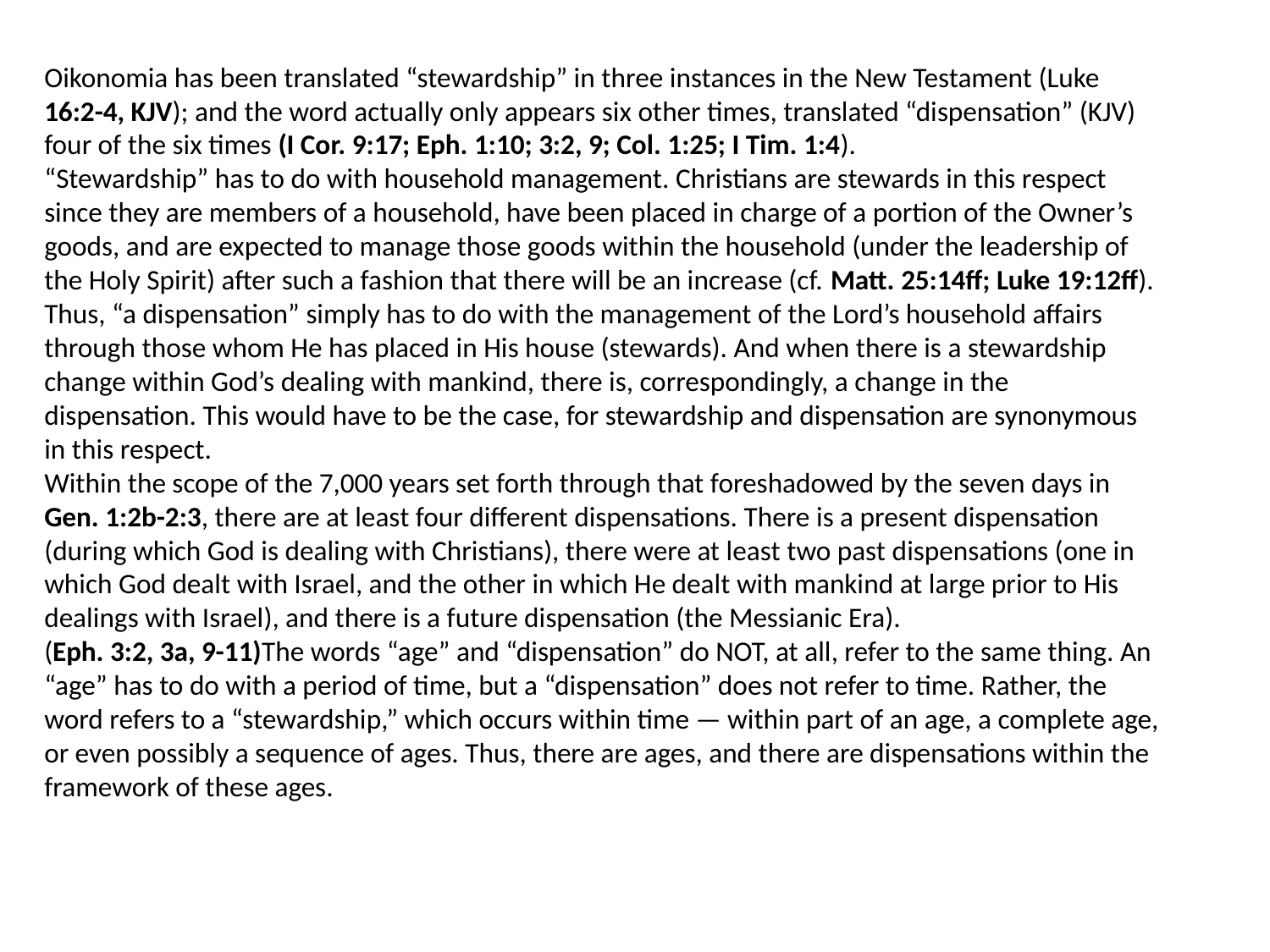

Oikonomia has been translated “stewardship” in three instances in the New Testament (Luke 16:2-4, KJV); and the word actually only appears six other times, translated “dispensation” (KJV) four of the six times (I Cor. 9:17; Eph. 1:10; 3:2, 9; Col. 1:25; I Tim. 1:4).
“Stewardship” has to do with household management. Christians are stewards in this respect since they are members of a household, have been placed in charge of a portion of the Owner’s goods, and are expected to manage those goods within the household (under the leadership of the Holy Spirit) after such a fashion that there will be an increase (cf. Matt. 25:14ff; Luke 19:12ff).
Thus, “a dispensation” simply has to do with the management of the Lord’s household affairs through those whom He has placed in His house (stewards). And when there is a stewardship change within God’s dealing with mankind, there is, correspondingly, a change in the dispensation. This would have to be the case, for stewardship and dispensation are synonymous in this respect.
Within the scope of the 7,000 years set forth through that foreshadowed by the seven days in Gen. 1:2b-2:3, there are at least four different dispensations. There is a present dispensation (during which God is dealing with Christians), there were at least two past dispensations (one in which God dealt with Israel, and the other in which He dealt with mankind at large prior to His dealings with Israel), and there is a future dispensation (the Messianic Era).
(Eph. 3:2, 3a, 9-11)The words “age” and “dispensation” do NOT, at all, refer to the same thing. An “age” has to do with a period of time, but a “dispensation” does not refer to time. Rather, the word refers to a “stewardship,” which occurs within time — within part of an age, a complete age, or even possibly a sequence of ages. Thus, there are ages, and there are dispensations within the framework of these ages.